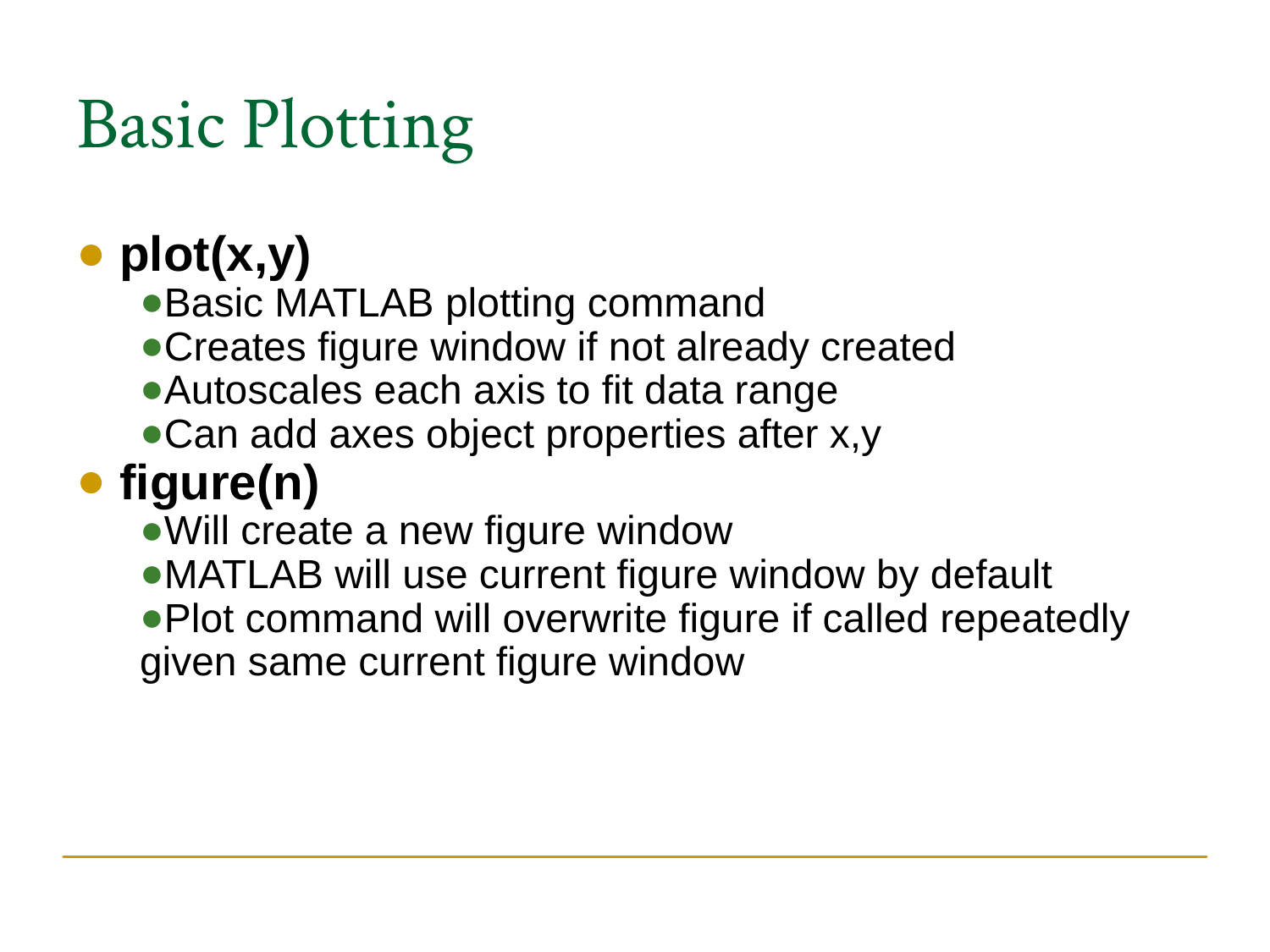

Basic Plotting
 plot(x,y)
Basic MATLAB plotting command
Creates figure window if not already created
Autoscales each axis to fit data range
Can add axes object properties after x,y
 figure(n)
Will create a new figure window
MATLAB will use current figure window by default
Plot command will overwrite figure if called repeatedly given same current figure window